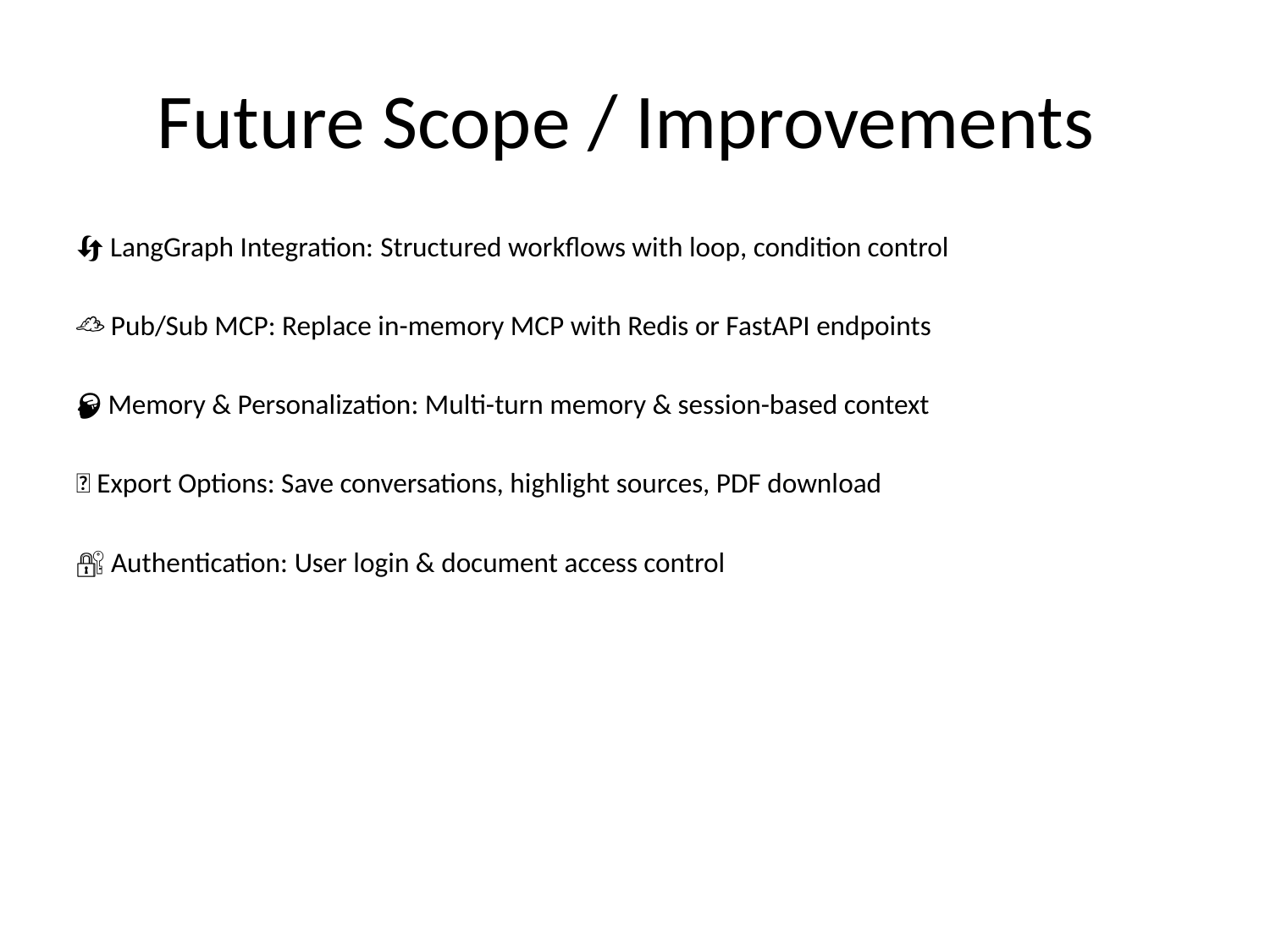

# Future Scope / Improvements
🔄 LangGraph Integration: Structured workflows with loop, condition control

☁️ Pub/Sub MCP: Replace in-memory MCP with Redis or FastAPI endpoints

🧠 Memory & Personalization: Multi-turn memory & session-based context

🧾 Export Options: Save conversations, highlight sources, PDF download

🔐 Authentication: User login & document access control